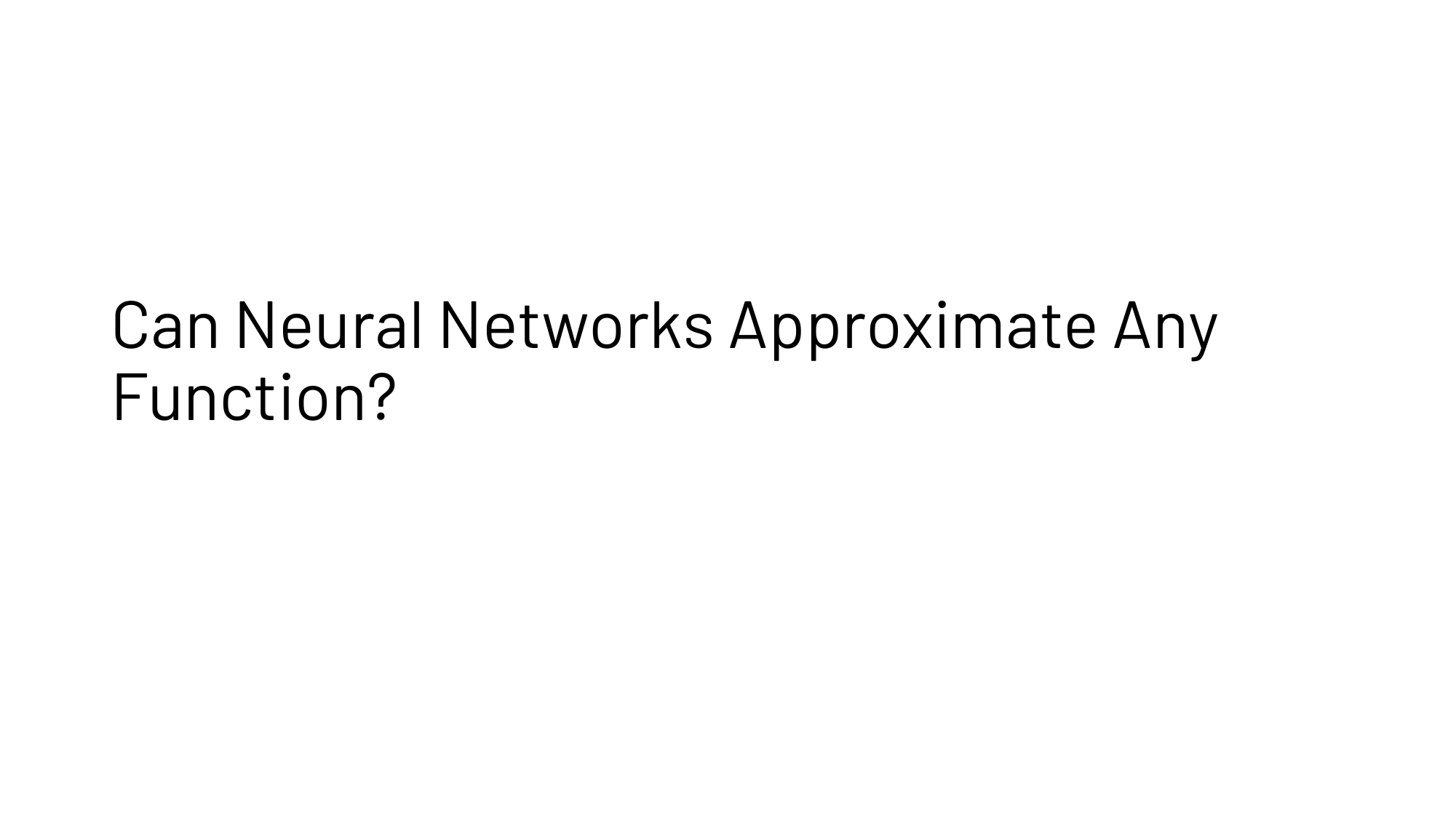

# Can Neural Networks Approximate Any Function?